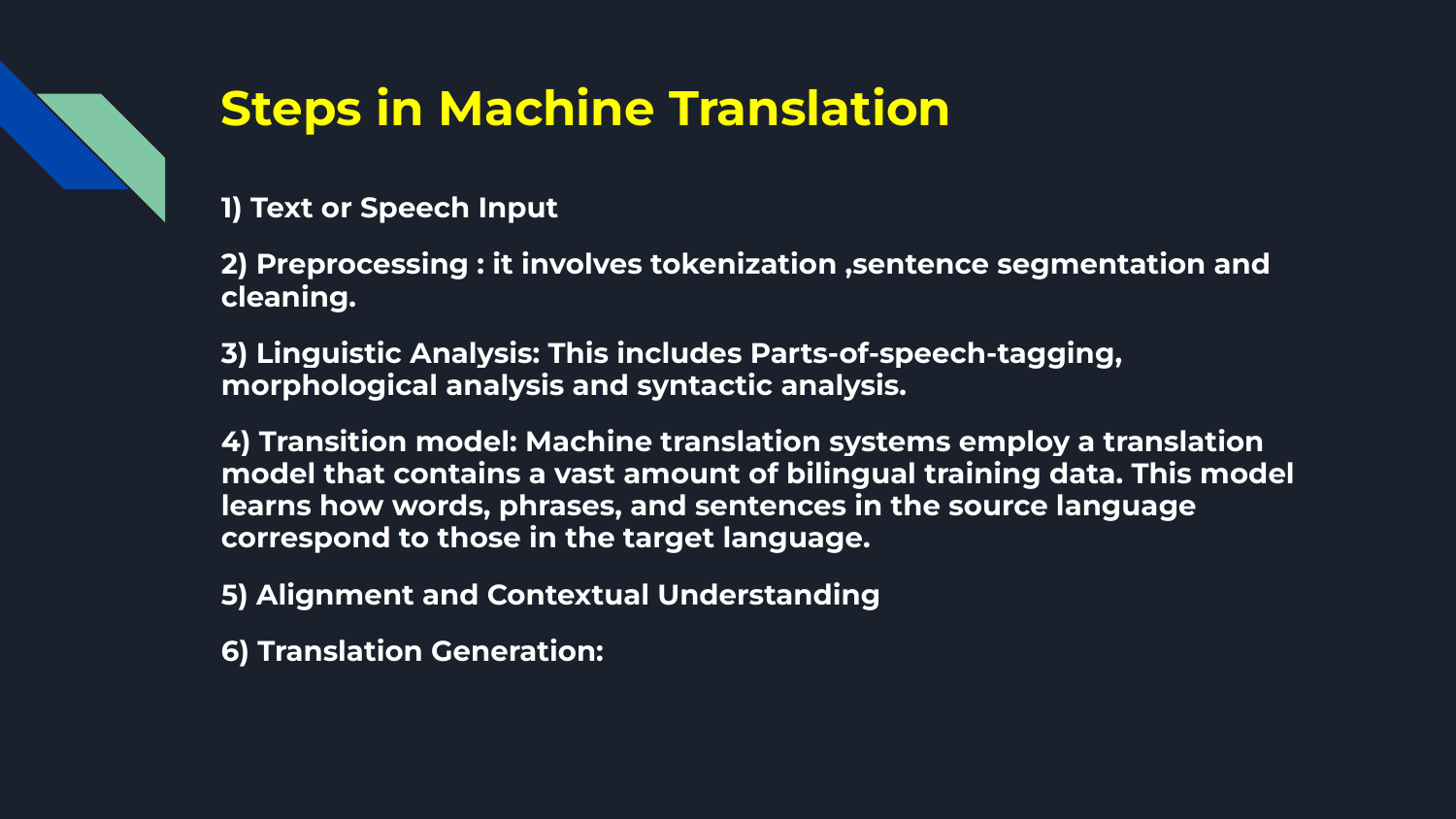

# Steps in Machine Translation
1) Text or Speech Input
2) Preprocessing : it involves tokenization ,sentence segmentation and cleaning.
3) Linguistic Analysis: This includes Parts-of-speech-tagging, morphological analysis and syntactic analysis.
4) Transition model: Machine translation systems employ a translation model that contains a vast amount of bilingual training data. This model learns how words, phrases, and sentences in the source language correspond to those in the target language.
5) Alignment and Contextual Understanding
6) Translation Generation: